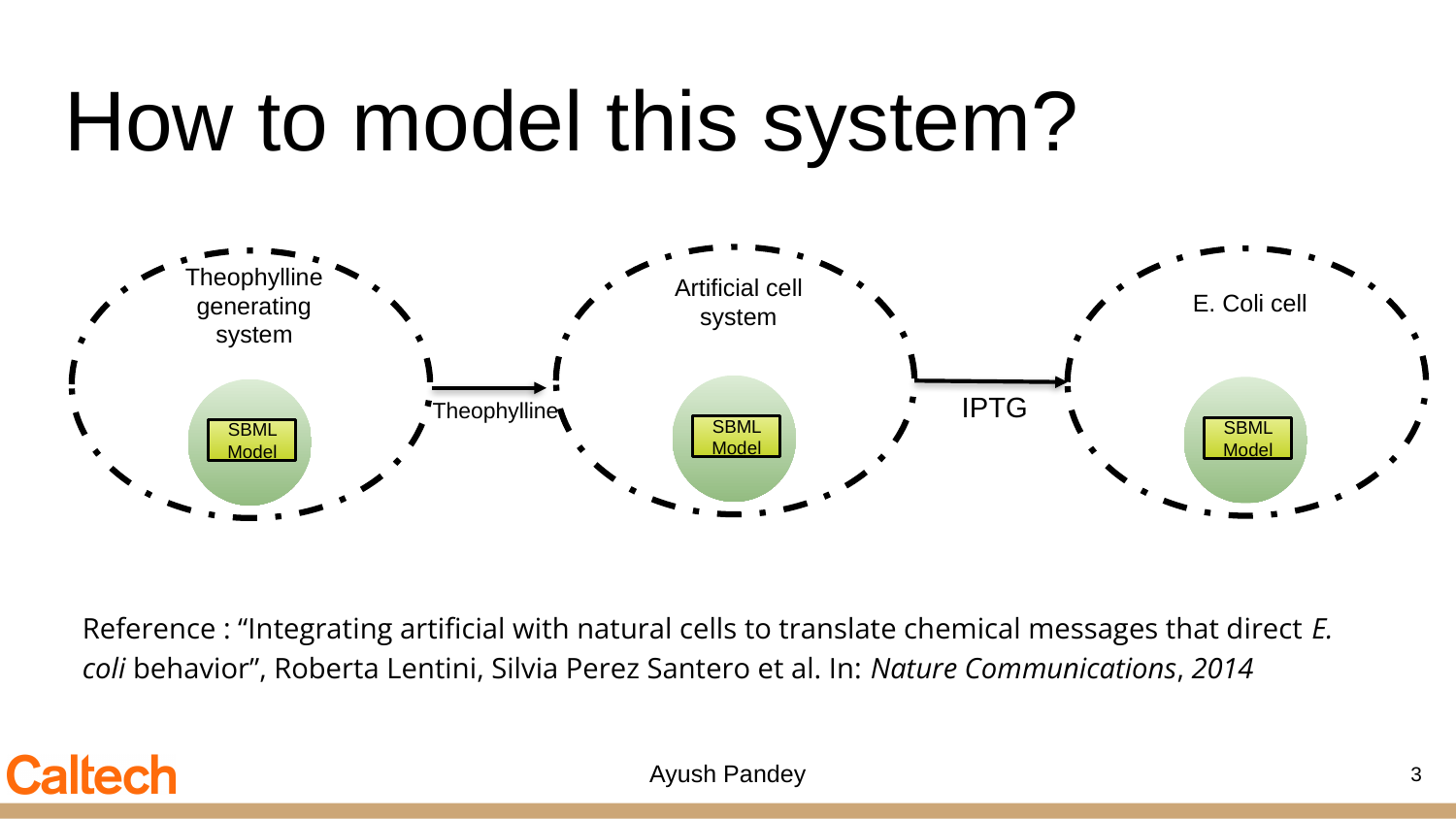

# How to model this system?

Artificial cell system

SBML Model

E. Coli cell

SBML Model

Theophylline generating system

SBML Model
IPTG
Theophylline
Reference : “Integrating artificial with natural cells to translate chemical messages that direct E. coli behavior”, Roberta Lentini, Silvia Perez Santero et al. In: Nature Communications, 2014
3